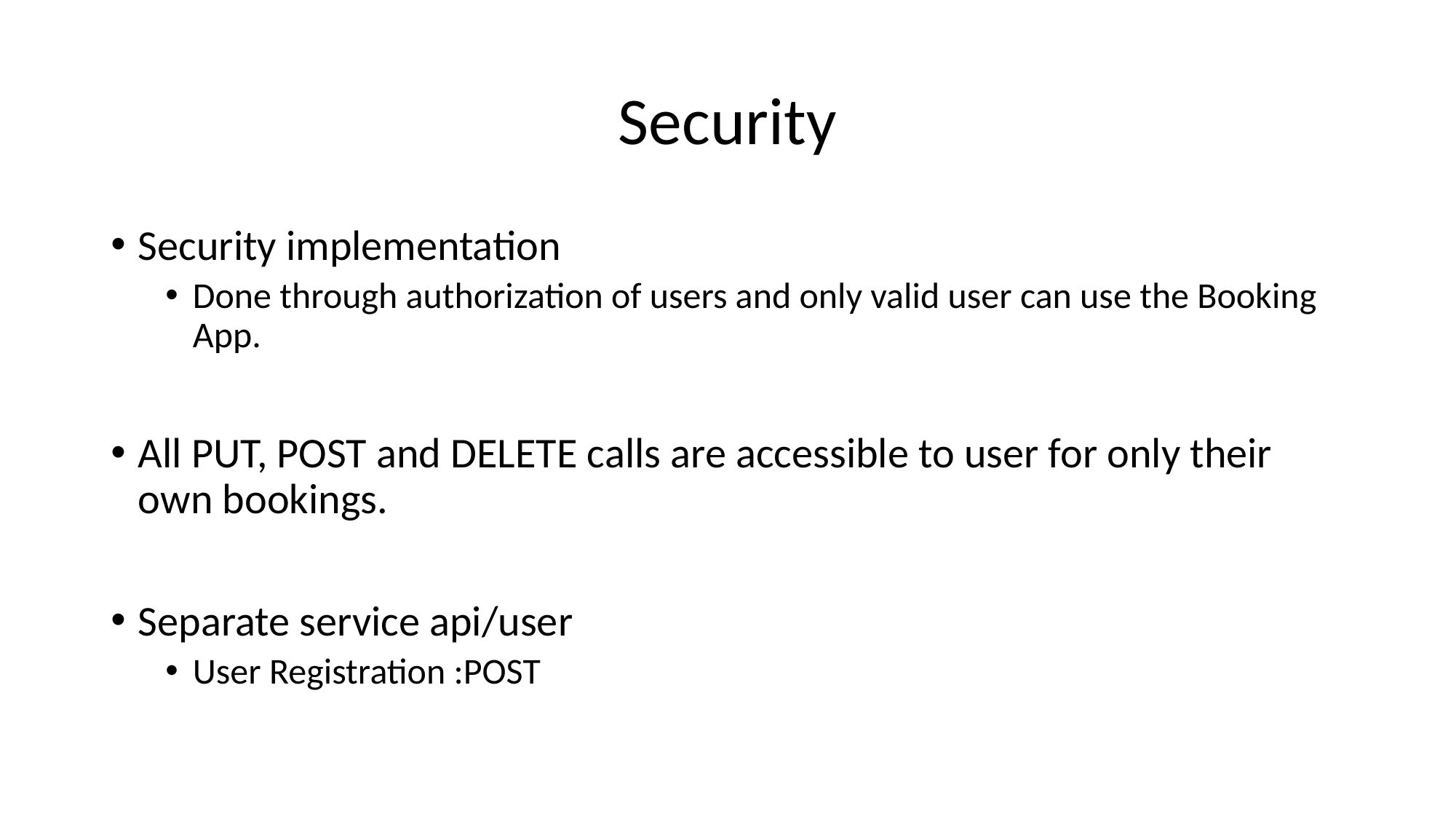

# Security
Security implementation
Done through authorization of users and only valid user can use the Booking App.

All PUT, POST and DELETE calls are accessible to user for only their own bookings.

Separate service api/user
User Registration :POST